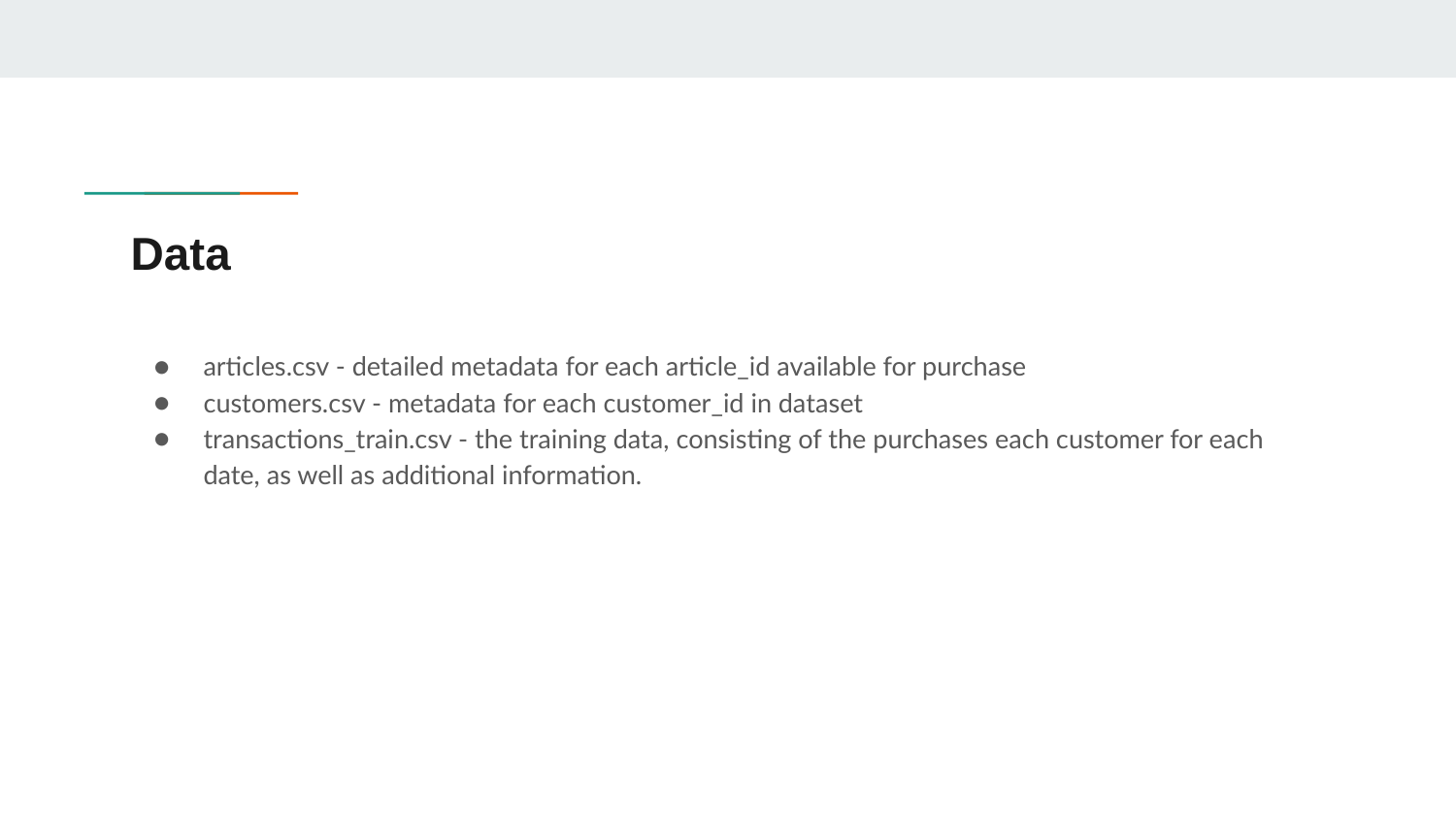

# Data
articles.csv - detailed metadata for each article_id available for purchase
customers.csv - metadata for each customer_id in dataset
transactions_train.csv - the training data, consisting of the purchases each customer for each date, as well as additional information.